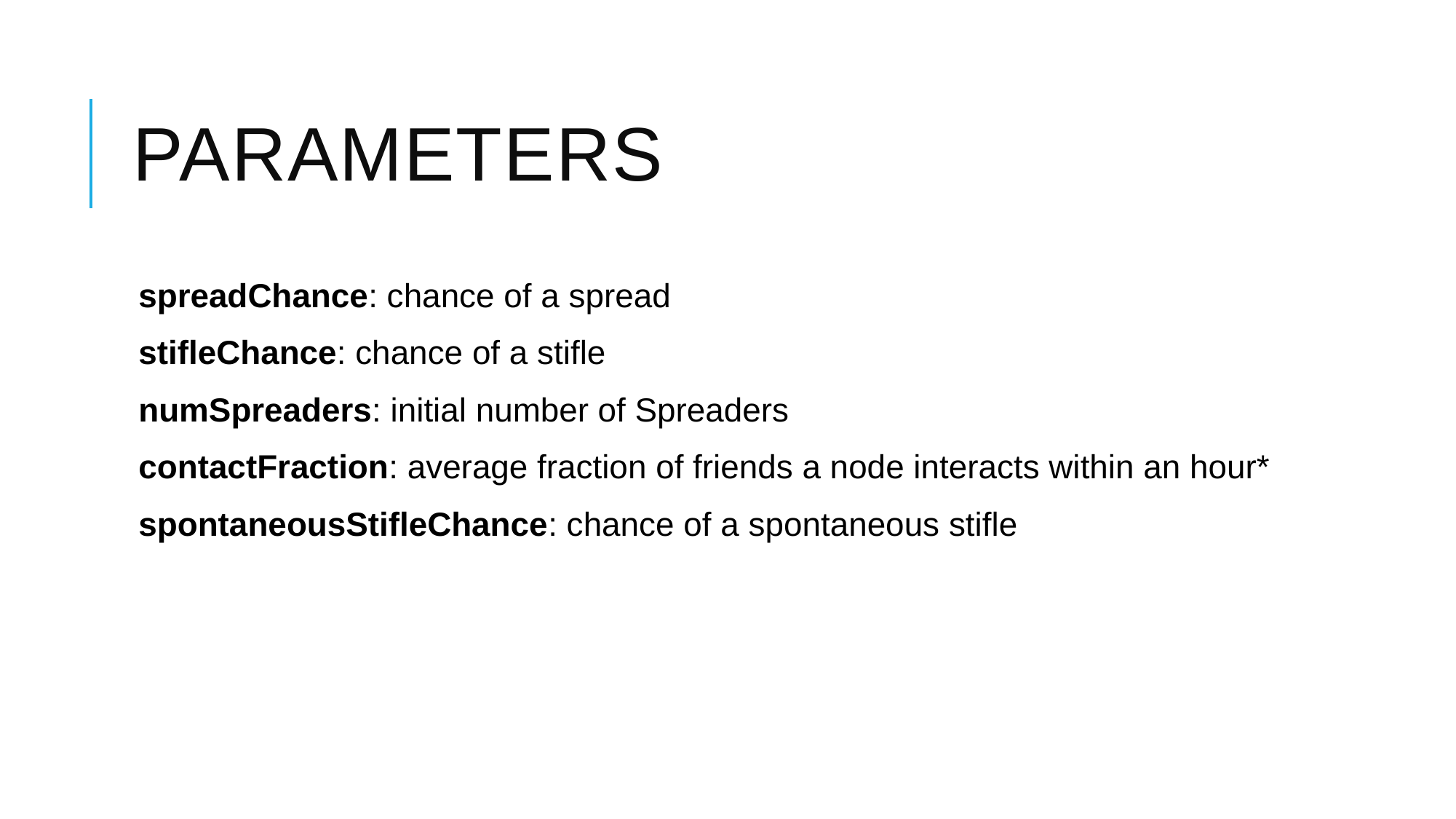

# Parameters
spreadChance: chance of a spread
stifleChance: chance of a stifle
numSpreaders: initial number of Spreaders
contactFraction: average fraction of friends a node interacts within an hour*
spontaneousStifleChance: chance of a spontaneous stifle